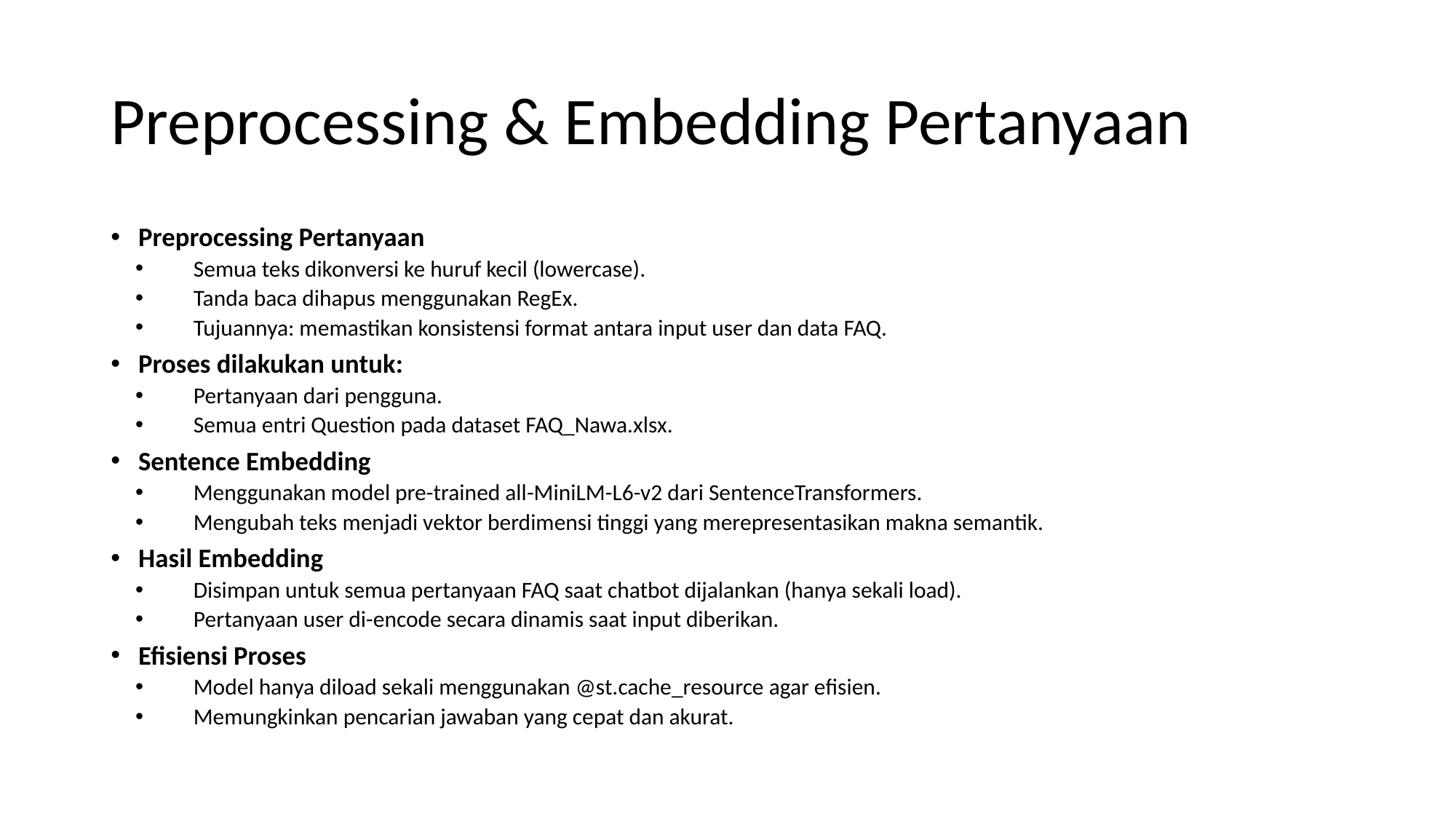

# Preprocessing & Embedding Pertanyaan
Preprocessing Pertanyaan
Semua teks dikonversi ke huruf kecil (lowercase).
Tanda baca dihapus menggunakan RegEx.
Tujuannya: memastikan konsistensi format antara input user dan data FAQ.
Proses dilakukan untuk:
Pertanyaan dari pengguna.
Semua entri Question pada dataset FAQ_Nawa.xlsx.
Sentence Embedding
Menggunakan model pre-trained all-MiniLM-L6-v2 dari SentenceTransformers.
Mengubah teks menjadi vektor berdimensi tinggi yang merepresentasikan makna semantik.
Hasil Embedding
Disimpan untuk semua pertanyaan FAQ saat chatbot dijalankan (hanya sekali load).
Pertanyaan user di-encode secara dinamis saat input diberikan.
Efisiensi Proses
Model hanya diload sekali menggunakan @st.cache_resource agar efisien.
Memungkinkan pencarian jawaban yang cepat dan akurat.